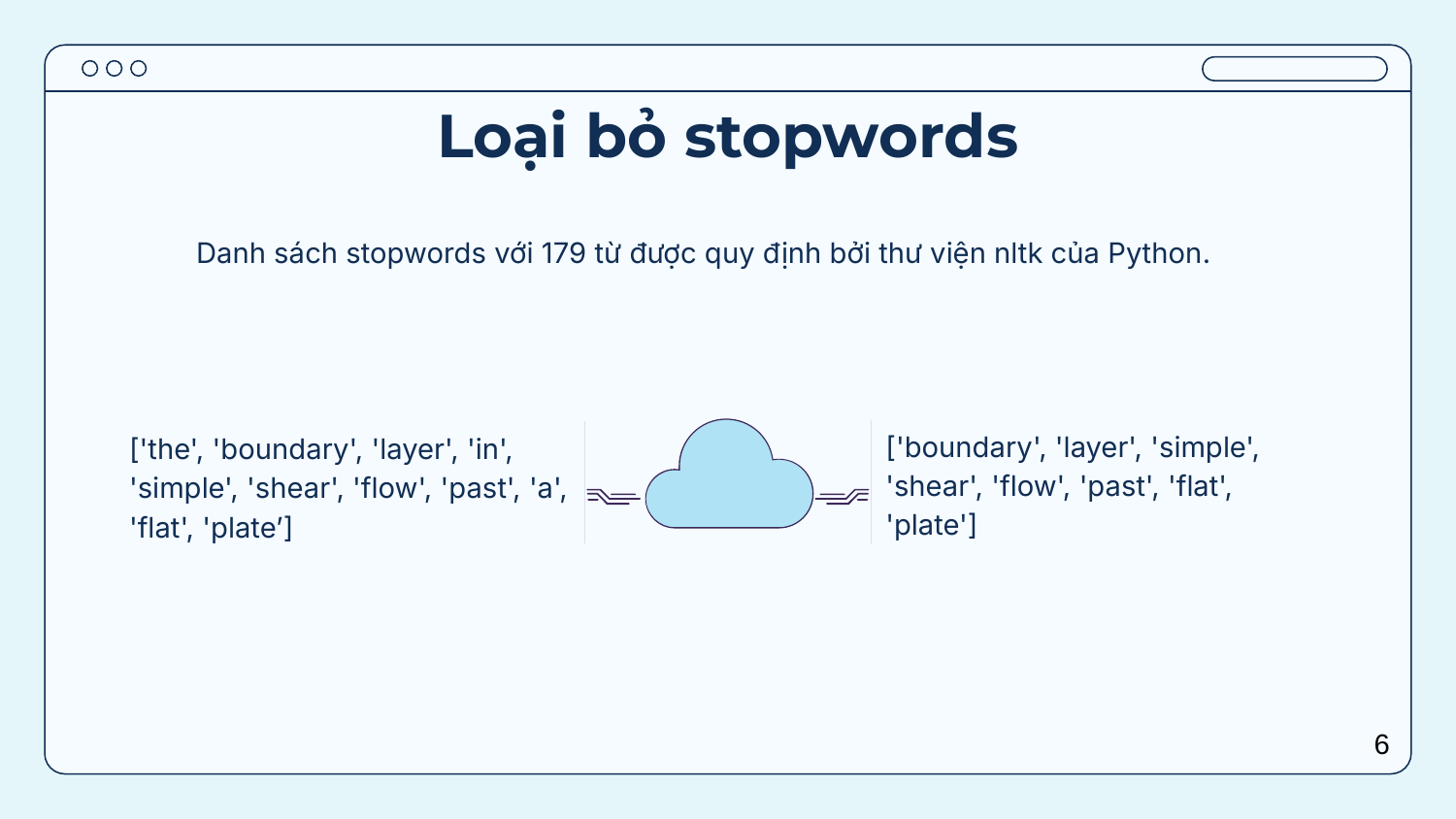

# Loại bỏ stopwords
Danh sách stopwords với 179 từ được quy định bởi thư viện nltk của Python.
['boundary', 'layer', 'simple', 'shear', 'flow', 'past', 'flat', 'plate']
['the', 'boundary', 'layer', 'in', 'simple', 'shear', 'flow', 'past', 'a', 'flat', 'plate’]

6